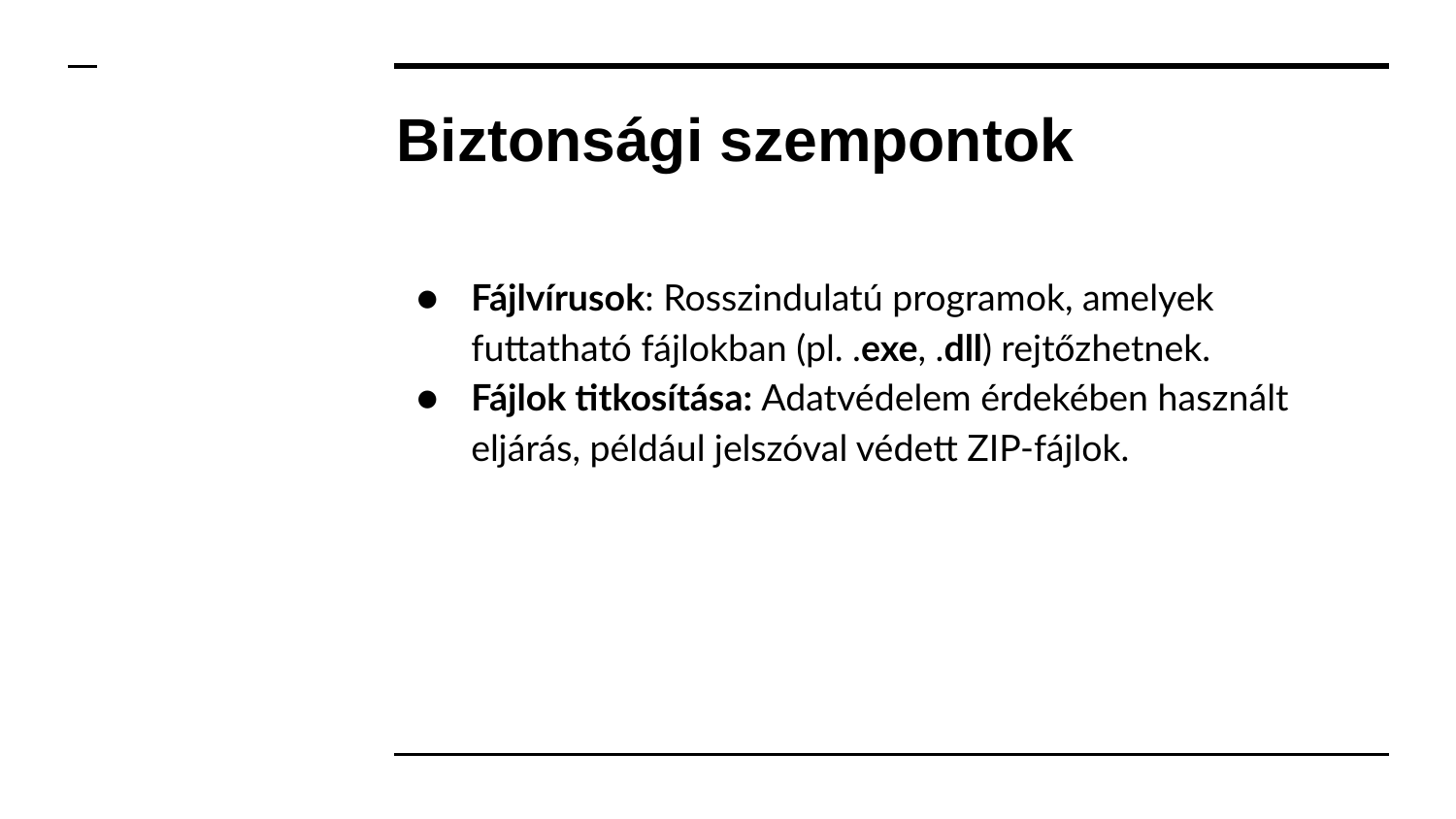

# Biztonsági szempontok
Fájlvírusok: Rosszindulatú programok, amelyek futtatható fájlokban (pl. .exe, .dll) rejtőzhetnek.
Fájlok titkosítása: Adatvédelem érdekében használt eljárás, például jelszóval védett ZIP-fájlok.